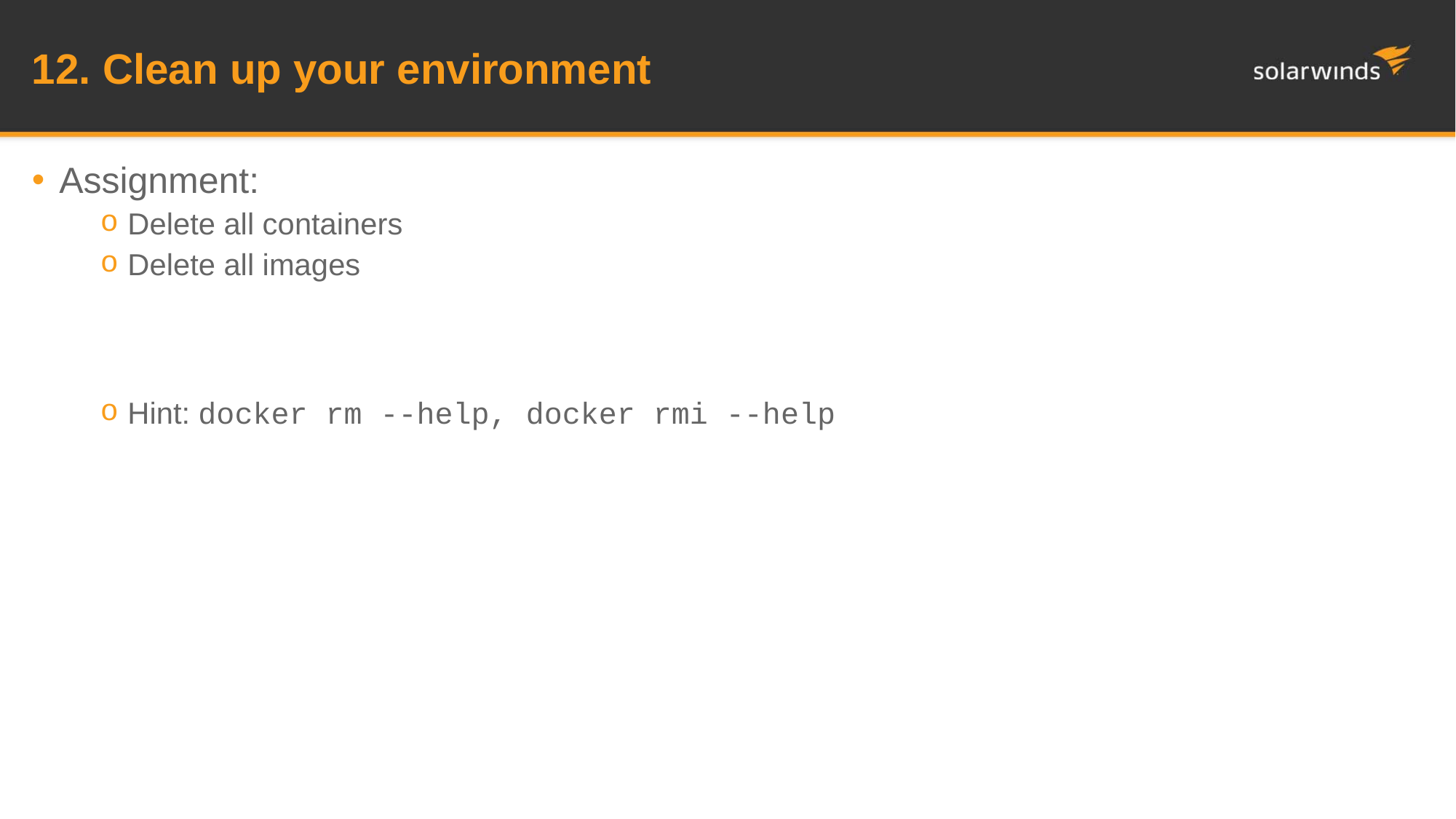

# 12. Clean up your environment
Assignment:
Delete all containers
Delete all images

Hint: docker rm --help, docker rmi --help